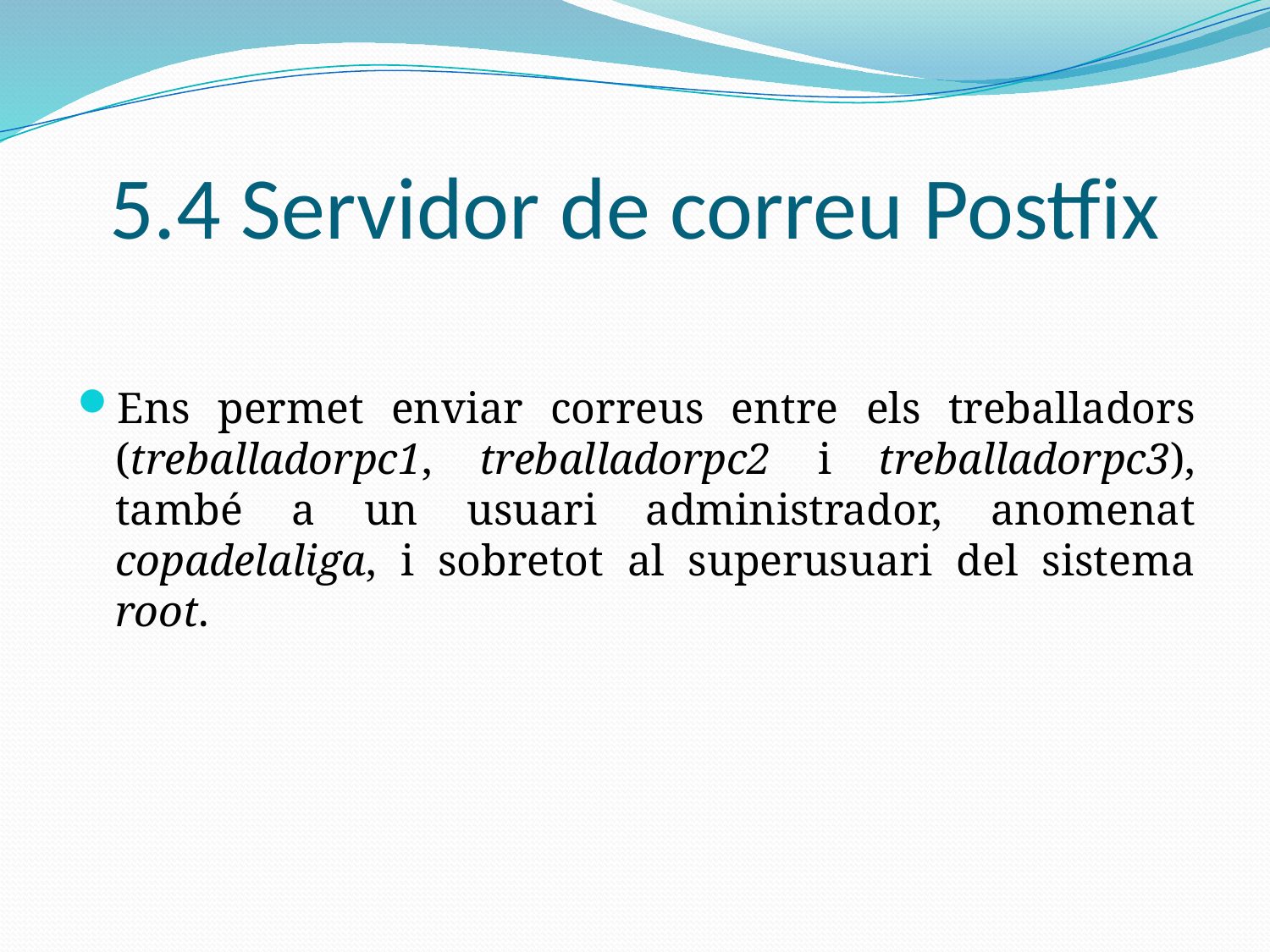

# 5.4 Servidor de correu Postfix

Ens permet enviar correus entre els treballadors (treballadorpc1, treballadorpc2 i treballadorpc3), també a un usuari administrador, anomenat copadelaliga, i sobretot al superusuari del sistema root.